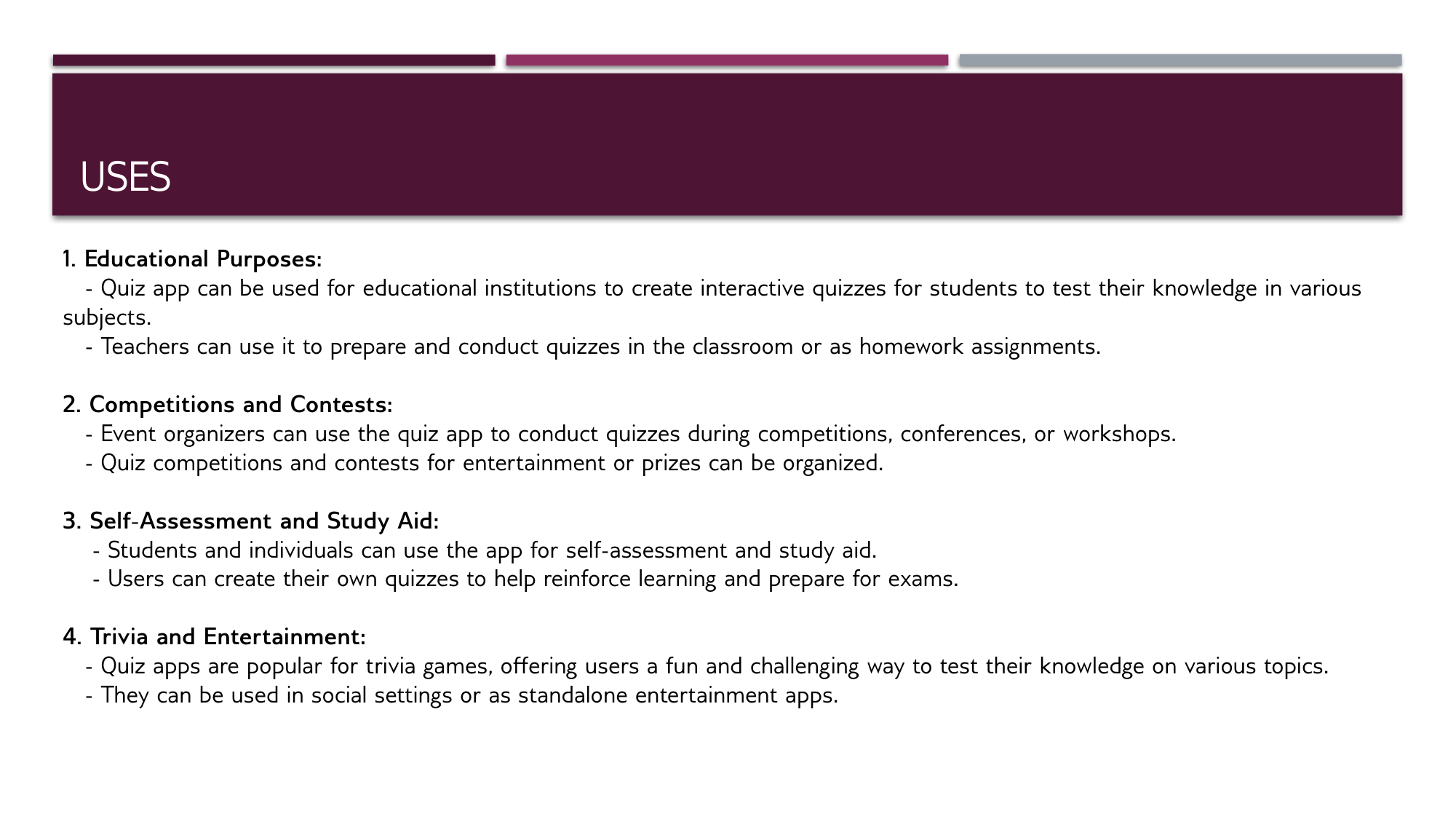

# uses
1. Educational Purposes:
   - Quiz app can be used for educational institutions to create interactive quizzes for students to test their knowledge in various subjects.
   - Teachers can use it to prepare and conduct quizzes in the classroom or as homework assignments.

2. Competitions and Contests:
   - Event organizers can use the quiz app to conduct quizzes during competitions, conferences, or workshops.
   - Quiz competitions and contests for entertainment or prizes can be organized.

3. Self-Assessment and Study Aid:
    - Students and individuals can use the app for self-assessment and study aid.
    - Users can create their own quizzes to help reinforce learning and prepare for exams.
4. Trivia and Entertainment:
   - Quiz apps are popular for trivia games, offering users a fun and challenging way to test their knowledge on various topics.
   - They can be used in social settings or as standalone entertainment apps.